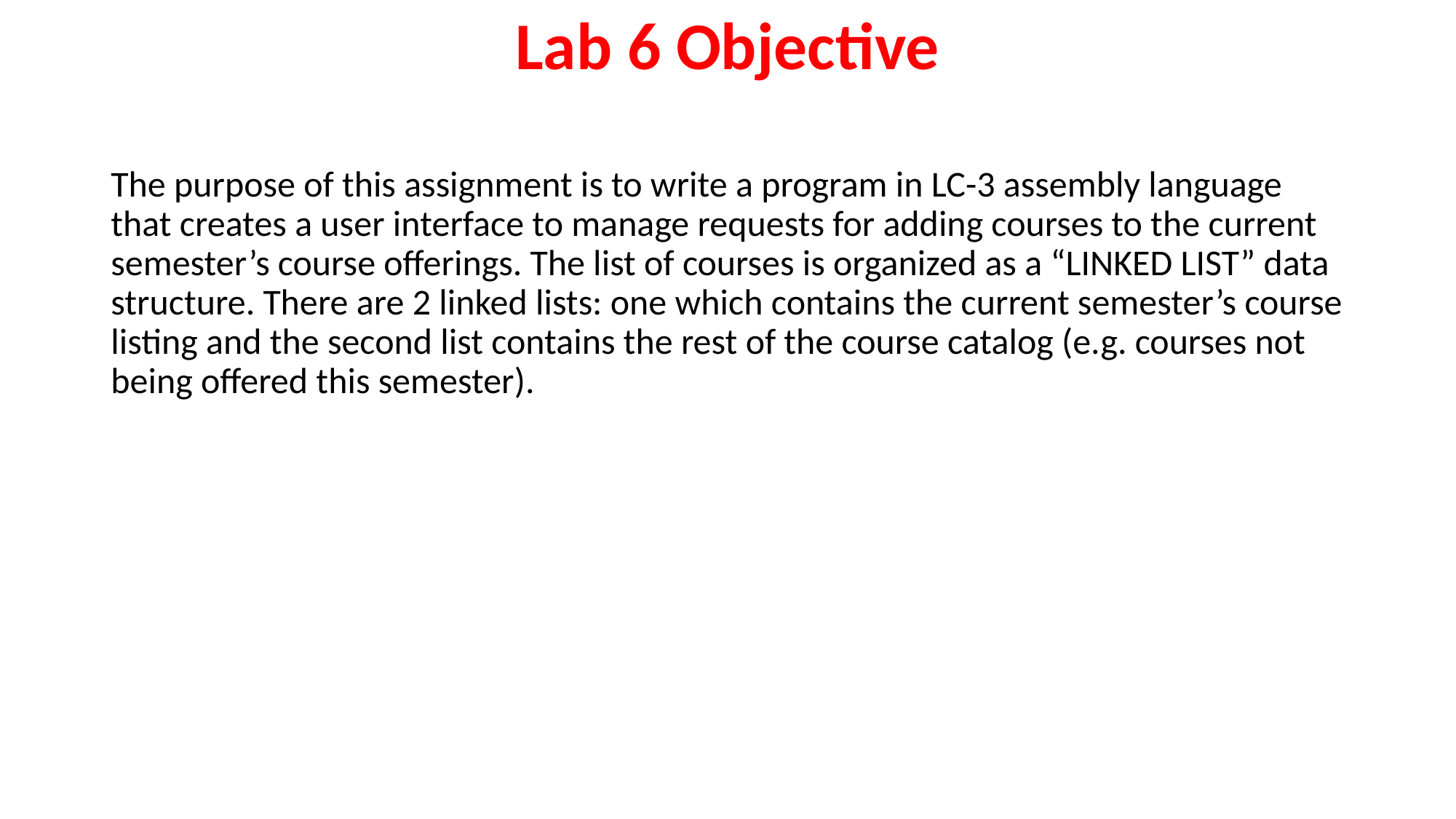

# Lab 6 Objective
The purpose of this assignment is to write a program in LC-3 assembly language that creates a user interface to manage requests for adding courses to the current semester’s course offerings. The list of courses is organized as a “LINKED LIST” data structure. There are 2 linked lists: one which contains the current semester’s course listing and the second list contains the rest of the course catalog (e.g. courses not being offered this semester).